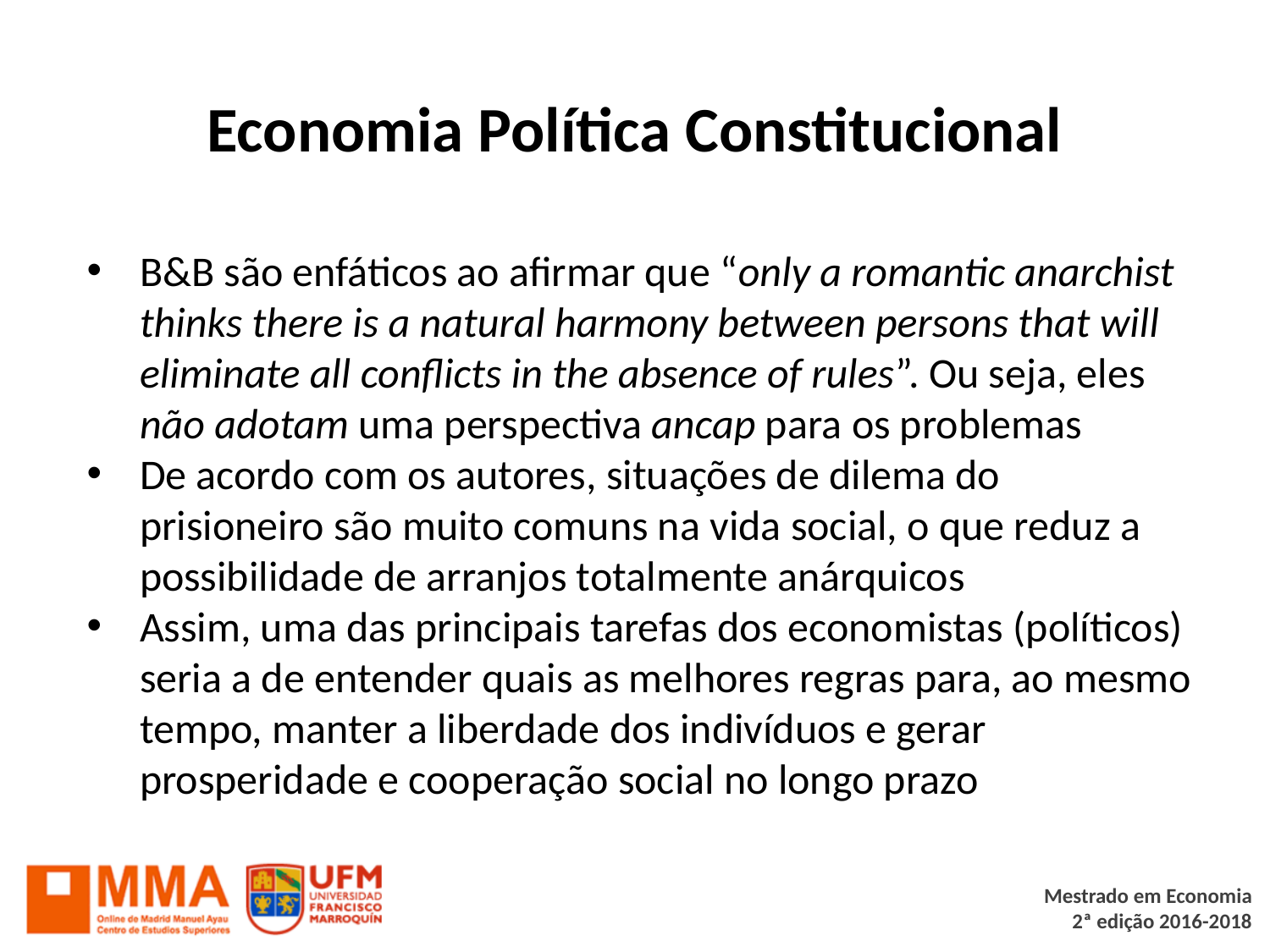

# Economia Política Constitucional
B&B são enfáticos ao afirmar que “only a romantic anarchist thinks there is a natural harmony between persons that will eliminate all conflicts in the absence of rules”. Ou seja, eles não adotam uma perspectiva ancap para os problemas
De acordo com os autores, situações de dilema do prisioneiro são muito comuns na vida social, o que reduz a possibilidade de arranjos totalmente anárquicos
Assim, uma das principais tarefas dos economistas (políticos) seria a de entender quais as melhores regras para, ao mesmo tempo, manter a liberdade dos indivíduos e gerar prosperidade e cooperação social no longo prazo